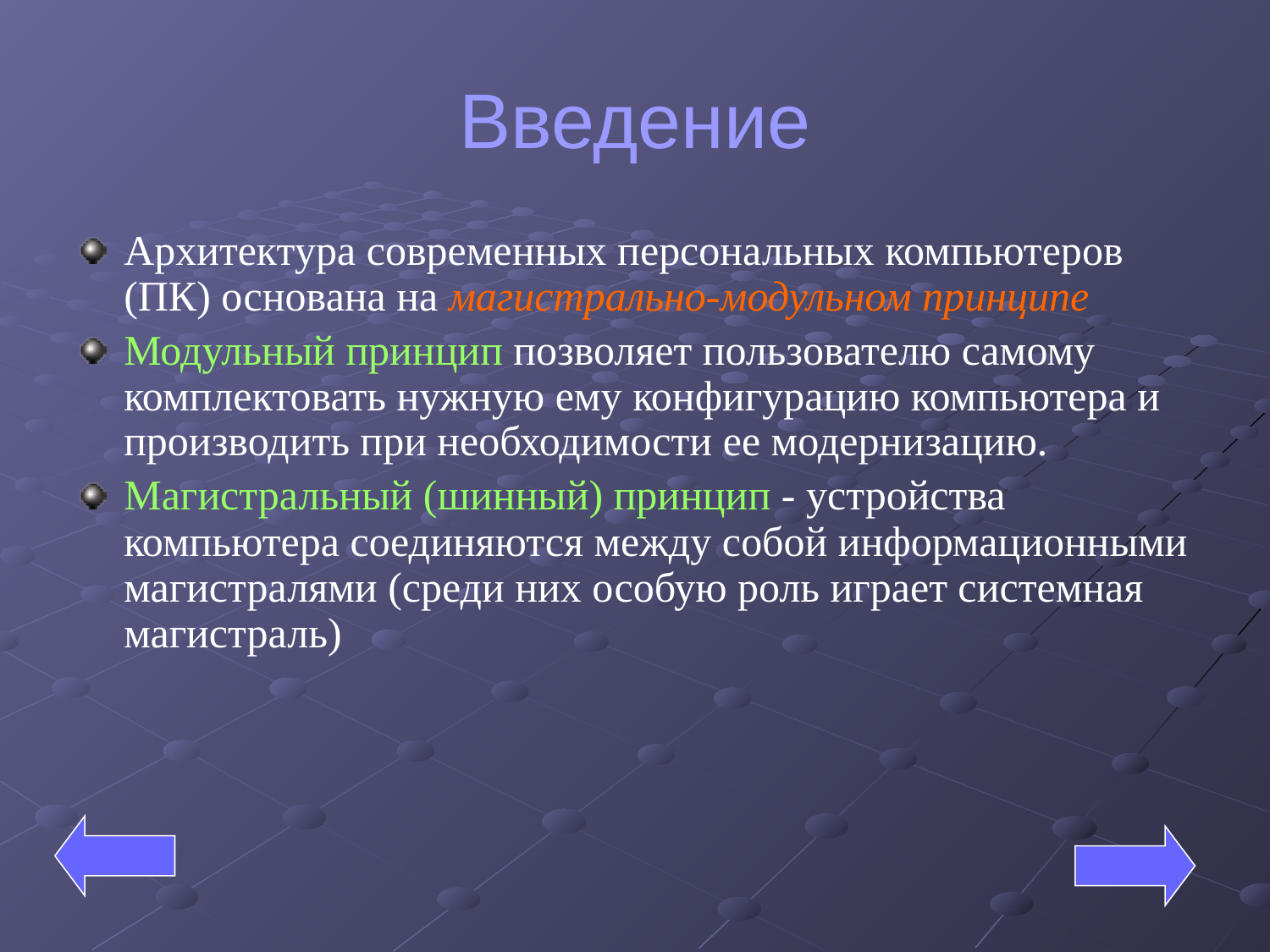

# Введение
Архитектура современных персональных компьютеров (ПК) основана на магистрально-модульном принципе
Модульный принцип позволяет пользователю самому комплектовать нужную ему конфигурацию компьютера и производить при необходимости ее модернизацию.
Магистральный (шинный) принцип - устройства компьютера соединяются между собой информационными магистралями (среди них особую роль играет системная магистраль)